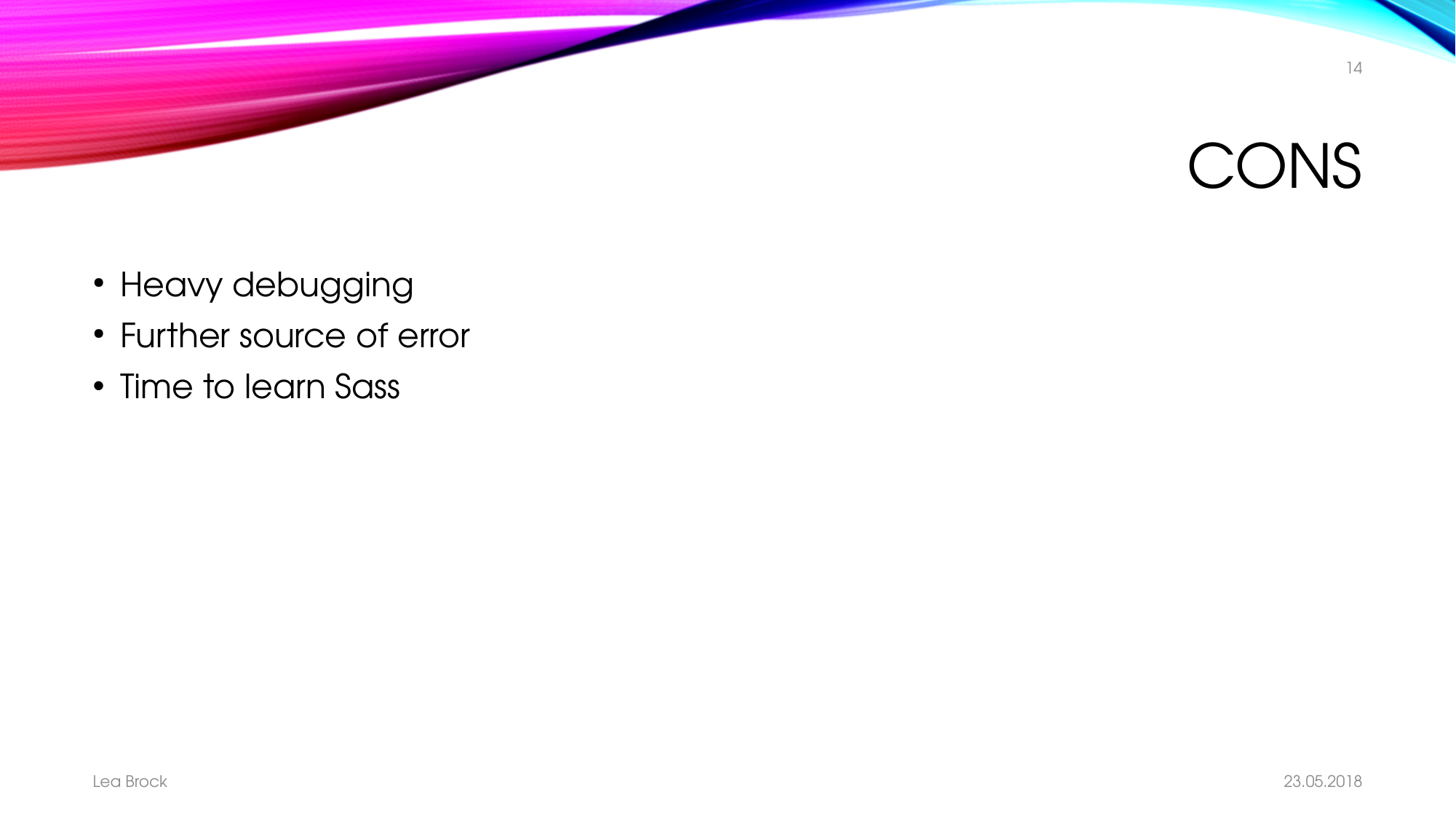

14
# Cons
Heavy debugging
Further source of error
Time to learn Sass
Lea Brock
23.05.2018